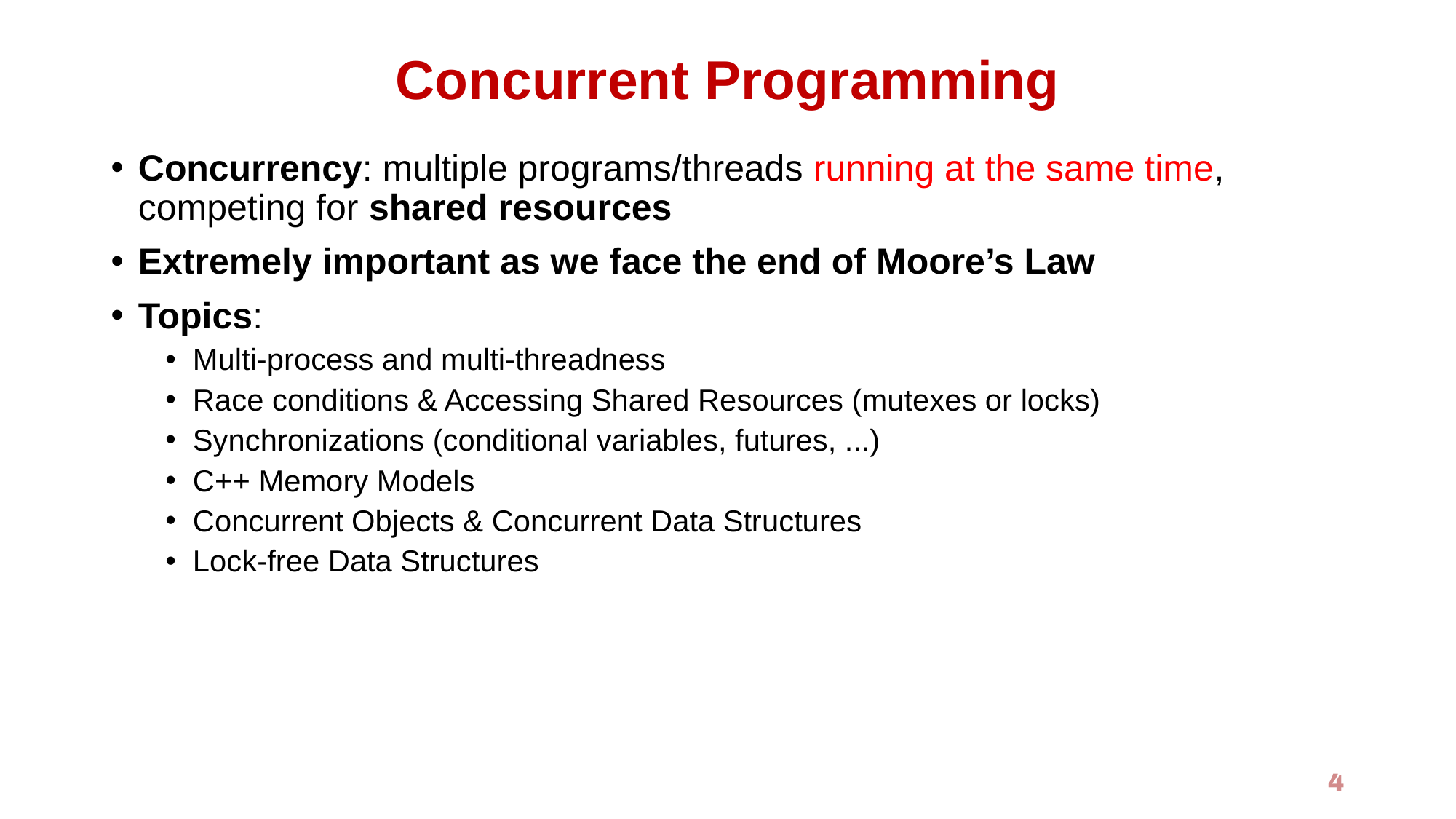

# Concurrent Programming
Concurrency: multiple programs/threads running at the same time, competing for shared resources
Extremely important as we face the end of Moore’s Law
Topics:
Multi-process and multi-threadness
Race conditions & Accessing Shared Resources (mutexes or locks)
Synchronizations (conditional variables, futures, ...)
C++ Memory Models
Concurrent Objects & Concurrent Data Structures
Lock-free Data Structures
4